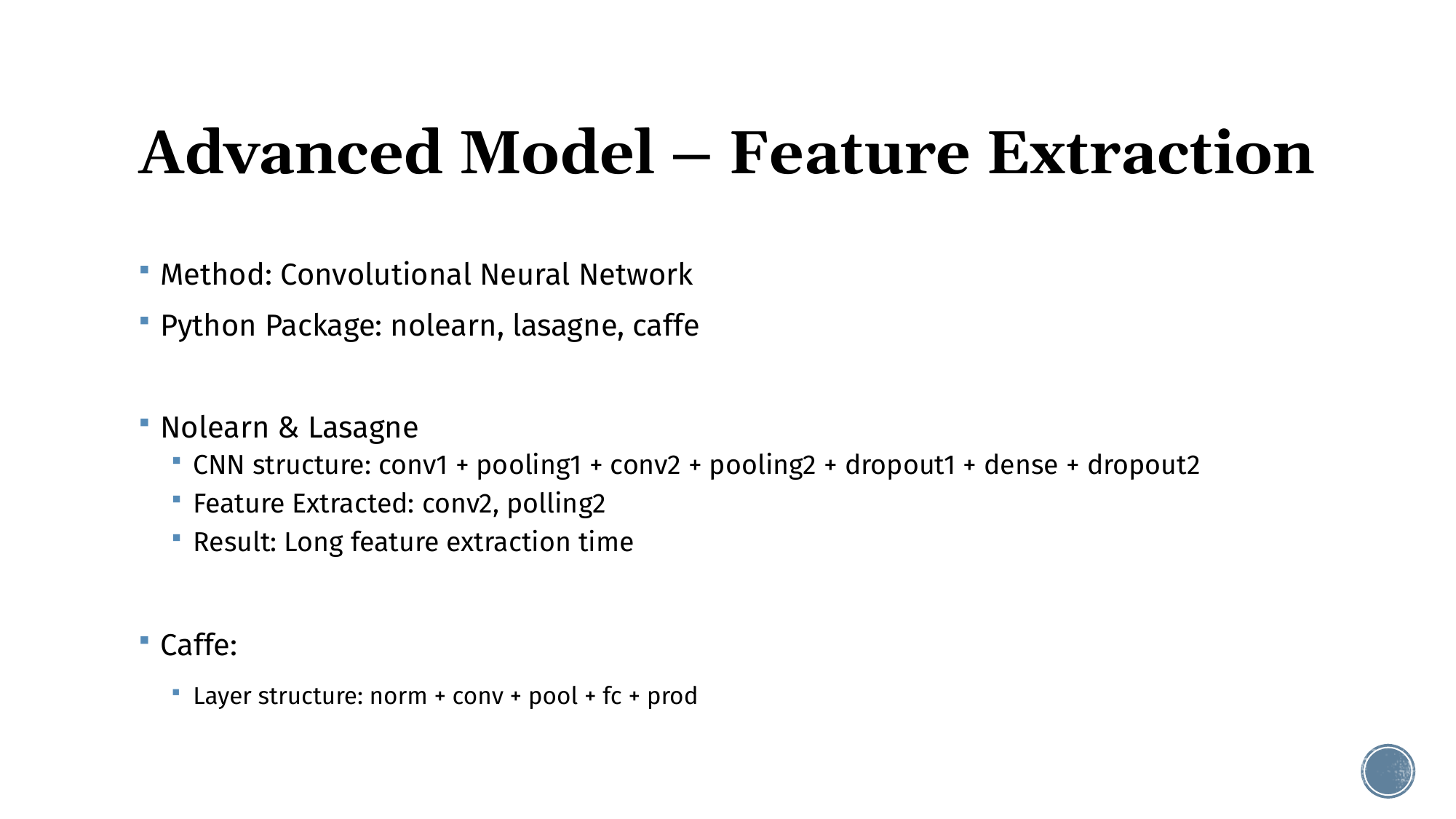

# Advanced Model – Feature Extraction
Method: Convolutional Neural Network
Python Package: nolearn, lasagne, caffe

Nolearn & Lasagne
CNN structure: conv1 + pooling1 + conv2 + pooling2 + dropout1 + dense + dropout2
Feature Extracted: conv2, polling2
Result: Long feature extraction time

Caffe:
Layer structure: norm + conv + pool + fc + prod